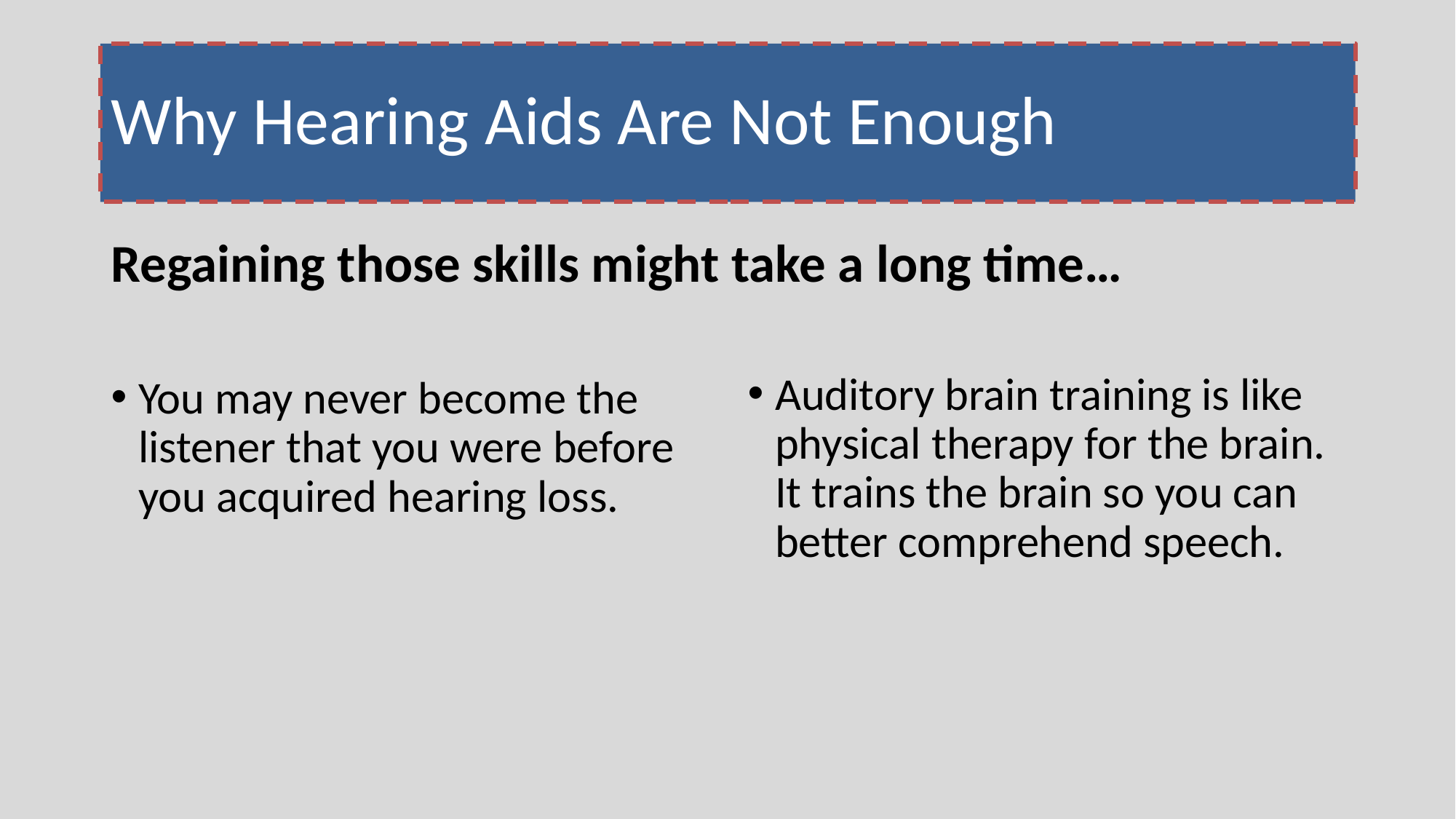

# Why Hearing Aids Are Not Enough
Regaining those skills might take a long time…

You may never become the listener that you were before you acquired hearing loss.

Auditory brain training is like physical therapy for the brain. It trains the brain so you can better comprehend speech.